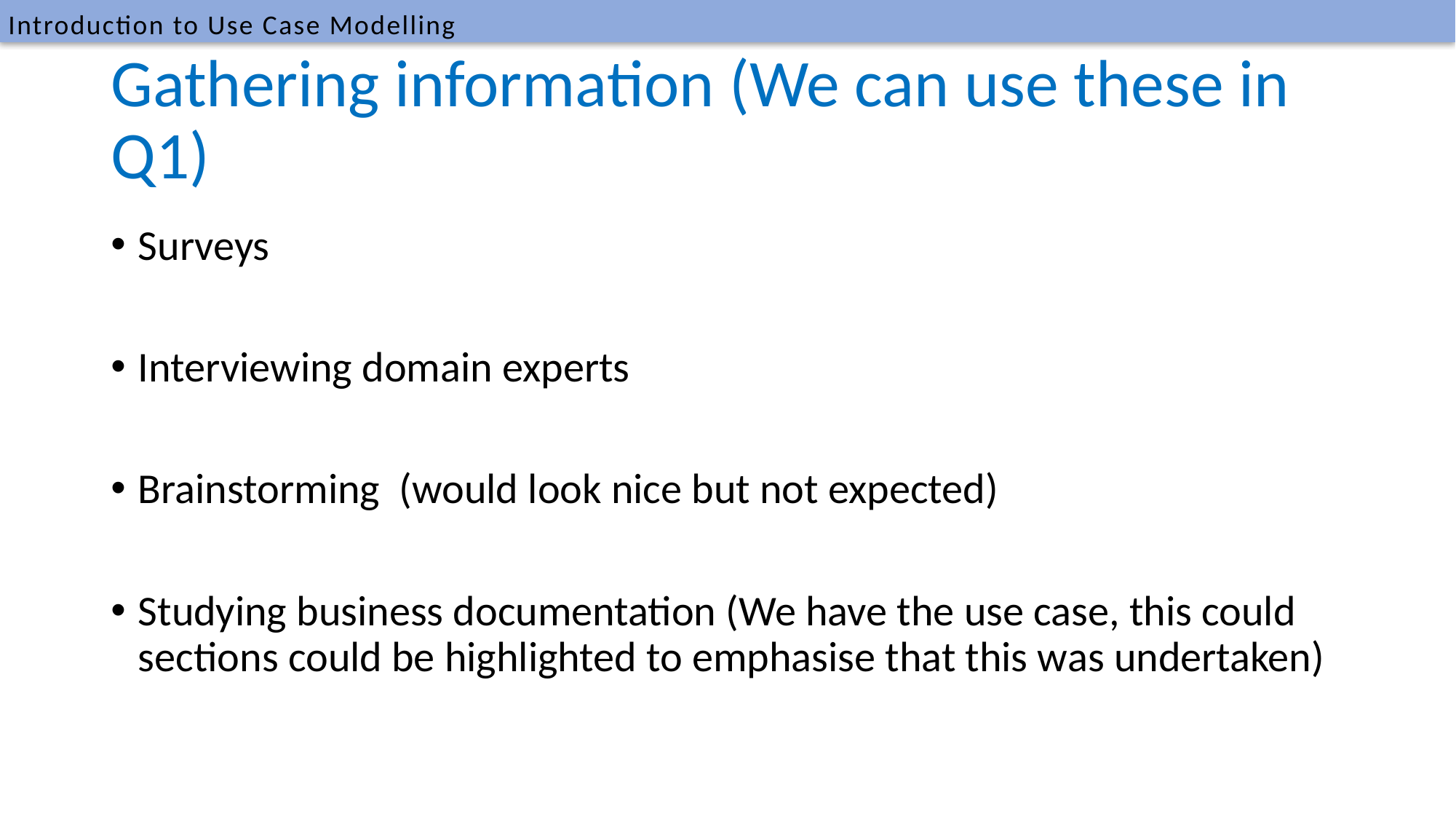

Introduction to Use Case Modelling
# Gathering information (We can use these in Q1)
Surveys

Interviewing domain experts

Brainstorming  (would look nice but not expected)

Studying business documentation (We have the use case, this could sections could be highlighted to emphasise that this was undertaken)